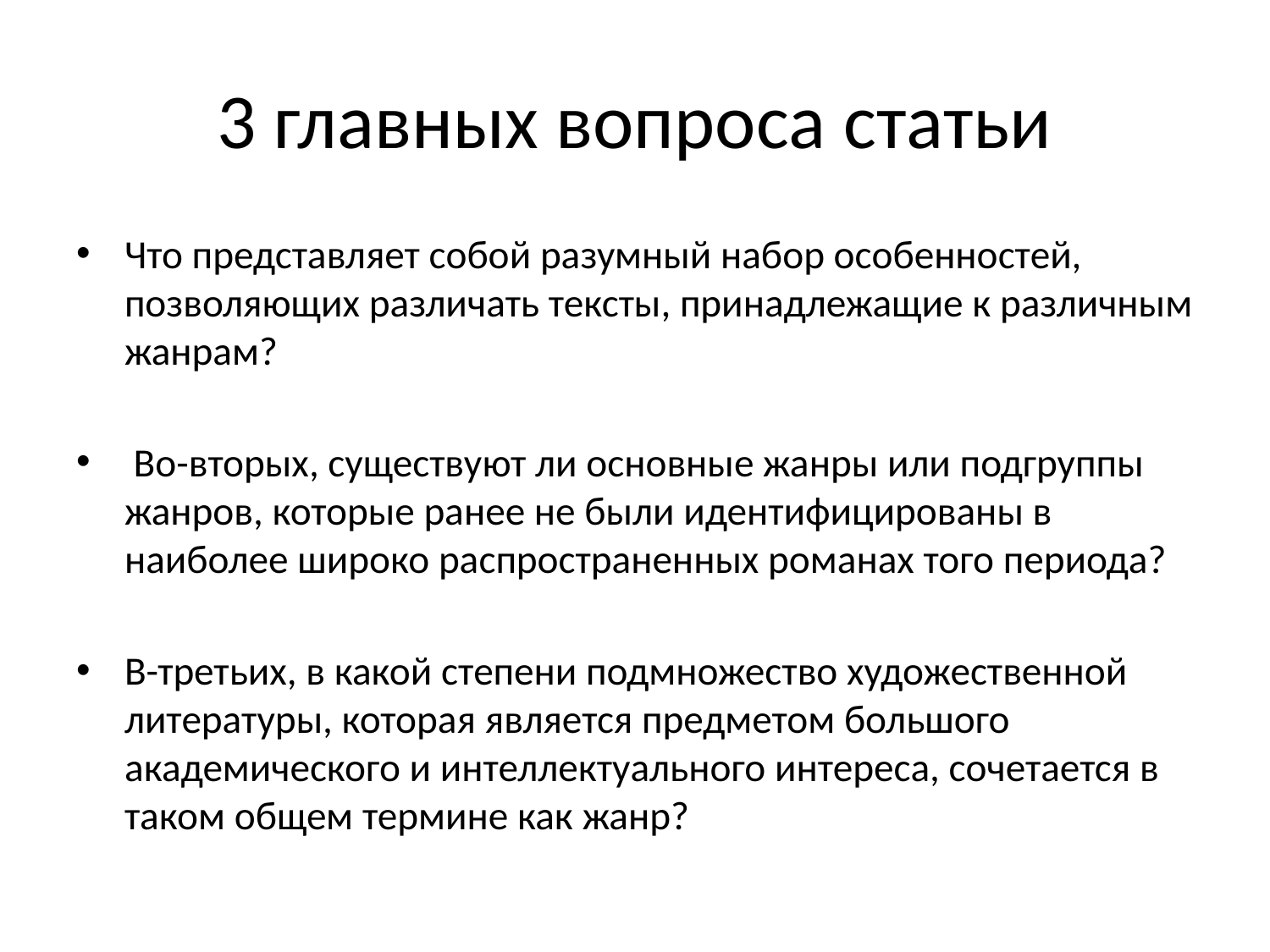

# 3 главных вопроса статьи
Что представляет собой разумный набор особенностей, позволяющих различать тексты, принадлежащие к различным жанрам?

 Во-вторых, существуют ли основные жанры или подгруппы жанров, которые ранее не были идентифицированы в наиболее широко распространенных романах того периода?

В-третьих, в какой степени подмножество художественной литературы, которая является предметом большого академического и интеллектуального интереса, сочетается в таком общем термине как жанр?